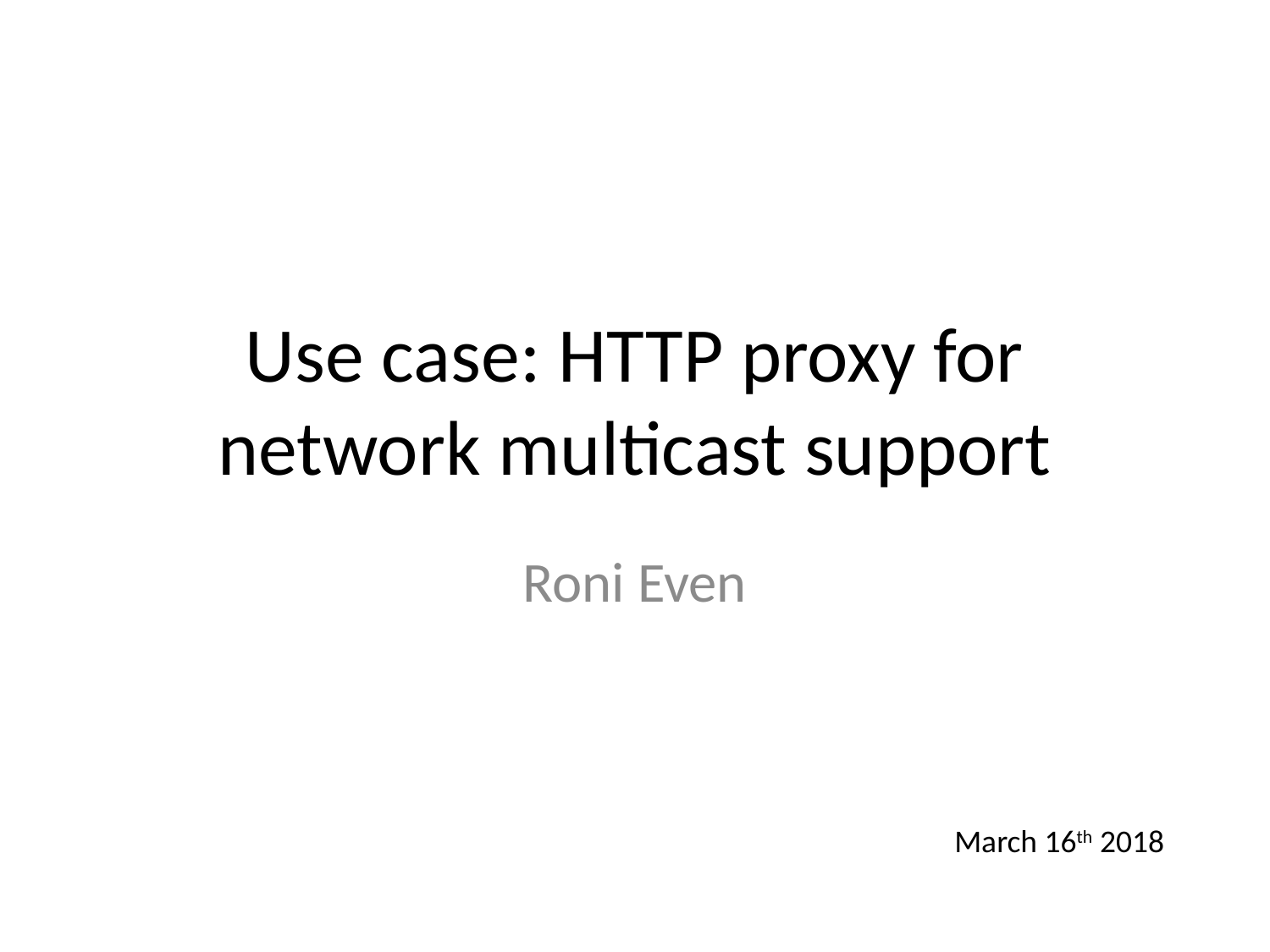

# Use case: HTTP proxy for network multicast support
Roni Even
March 16th 2018